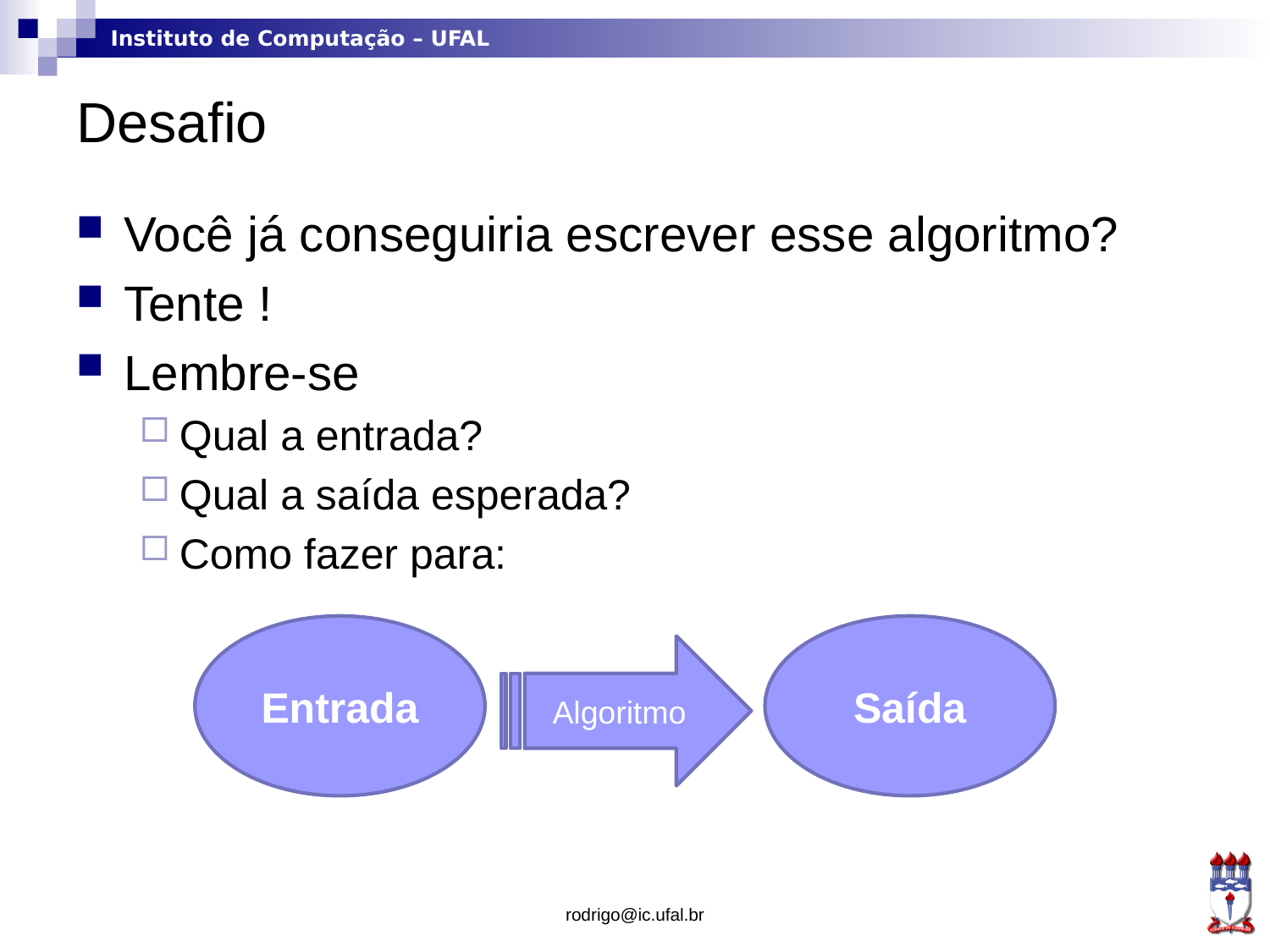

# Desafio
Você já conseguiria escrever esse algoritmo?
Tente !
Lembre-se
Qual a entrada?
Qual a saída esperada?
Como fazer para:

Entrada
Saída
Algoritmo
rodrigo@ic.ufal.br